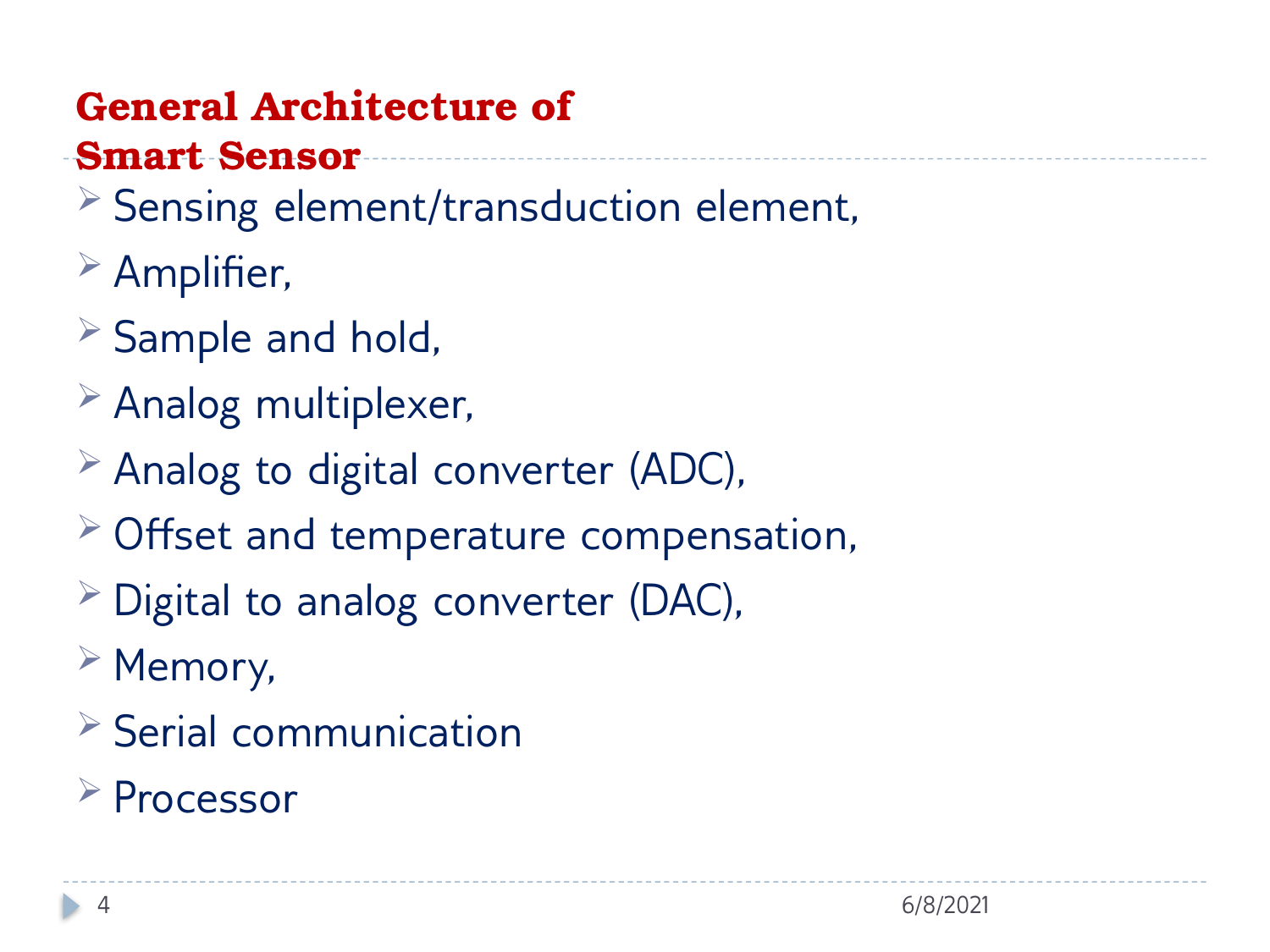

# General Architecture of Smart Sensor
Sensing element/transduction element,
Amplifier,
Sample and hold,
Analog multiplexer,
Analog to digital converter (ADC),
Offset and temperature compensation,
Digital to analog converter (DAC),
Memory,
Serial communication
Processor

4
6/8/2021